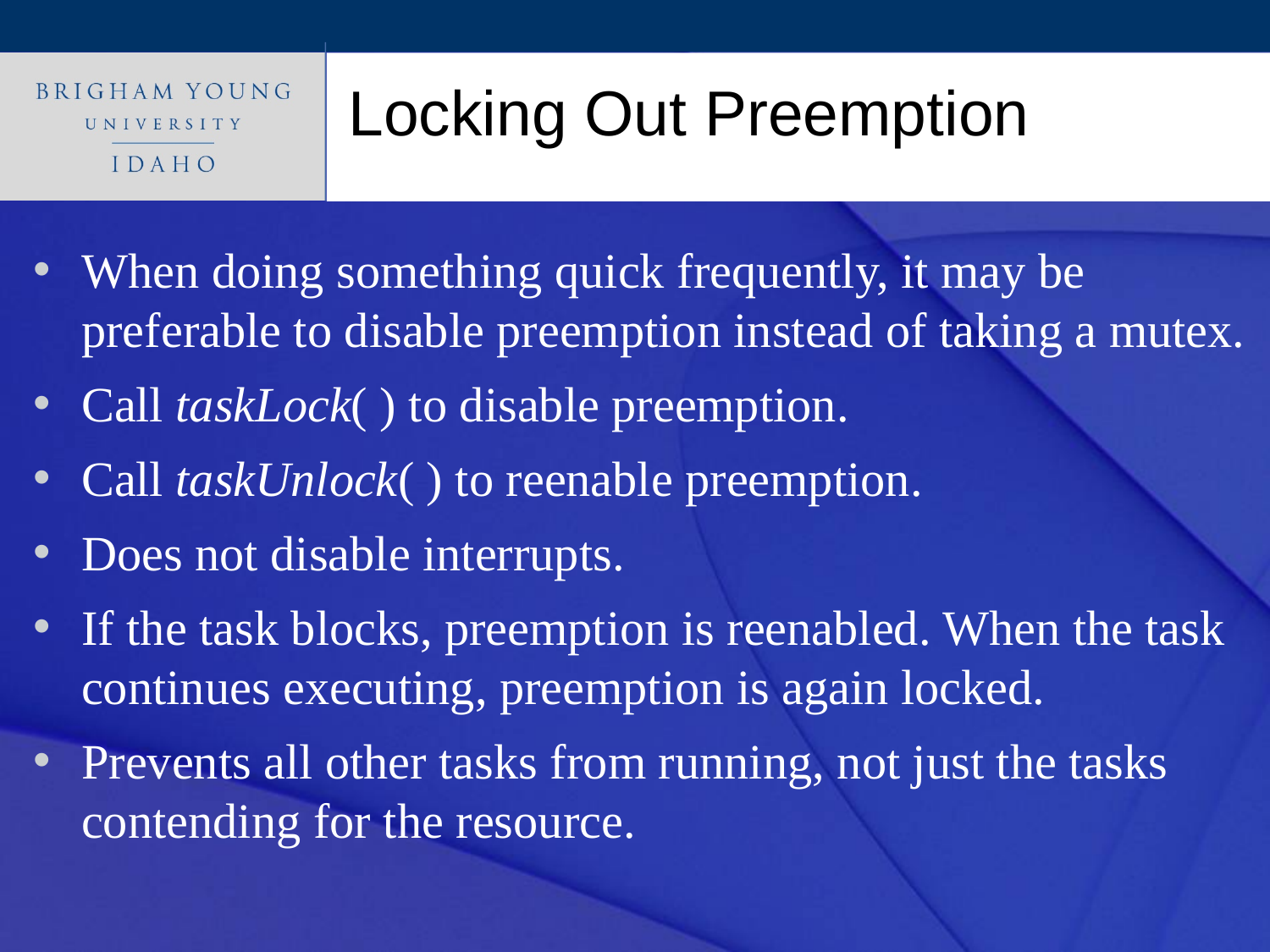

# Locking Out Preemption
When doing something quick frequently, it may be preferable to disable preemption instead of taking a mutex.
Call taskLock( ) to disable preemption.
Call taskUnlock( ) to reenable preemption.
Does not disable interrupts.
If the task blocks, preemption is reenabled. When the task continues executing, preemption is again locked.
Prevents all other tasks from running, not just the tasks contending for the resource.